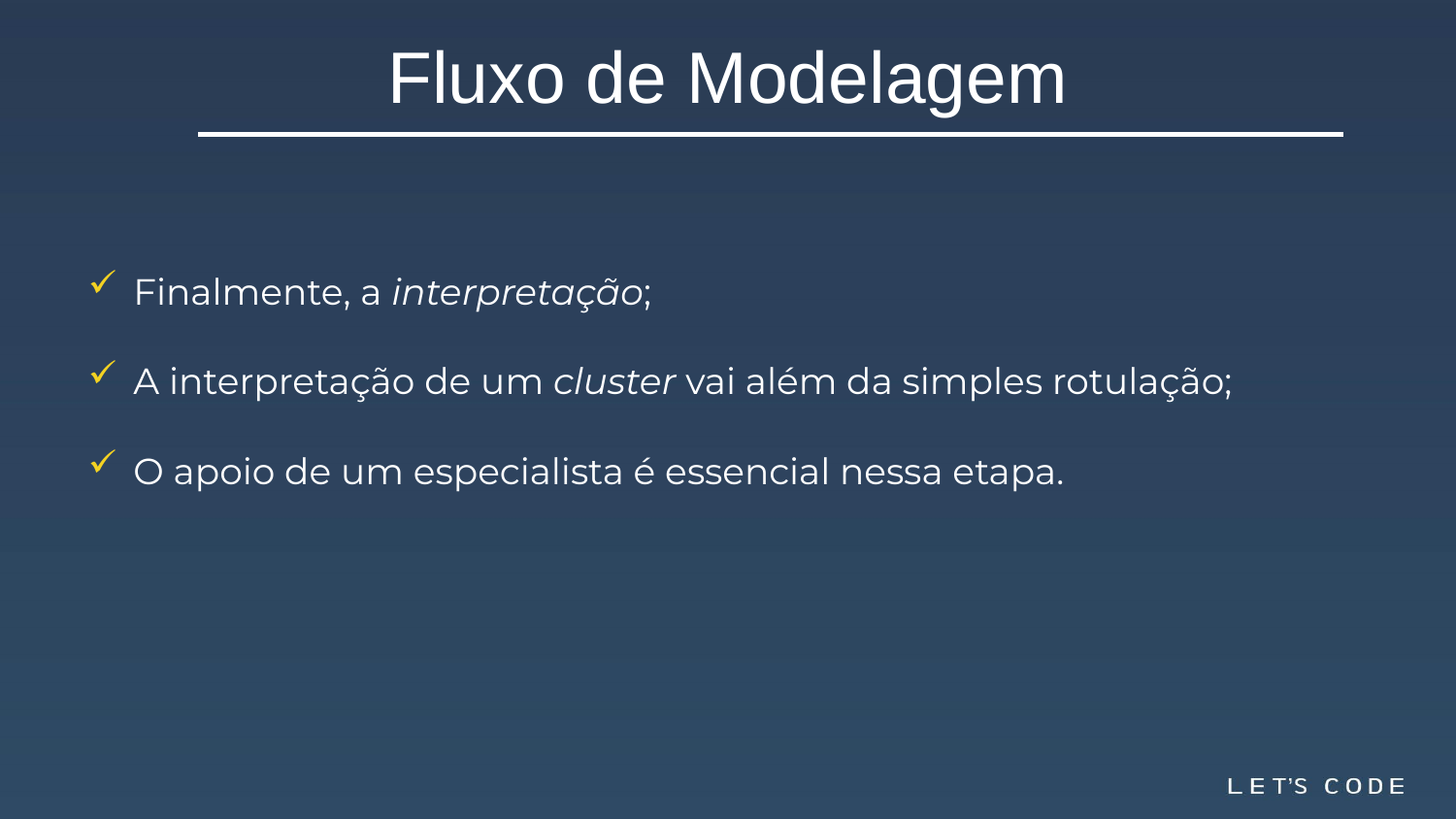

Fluxo de Modelagem

Finalmente, a interpretação;
A interpretação de um cluster vai além da simples rotulação;
O apoio de um especialista é essencial nessa etapa.